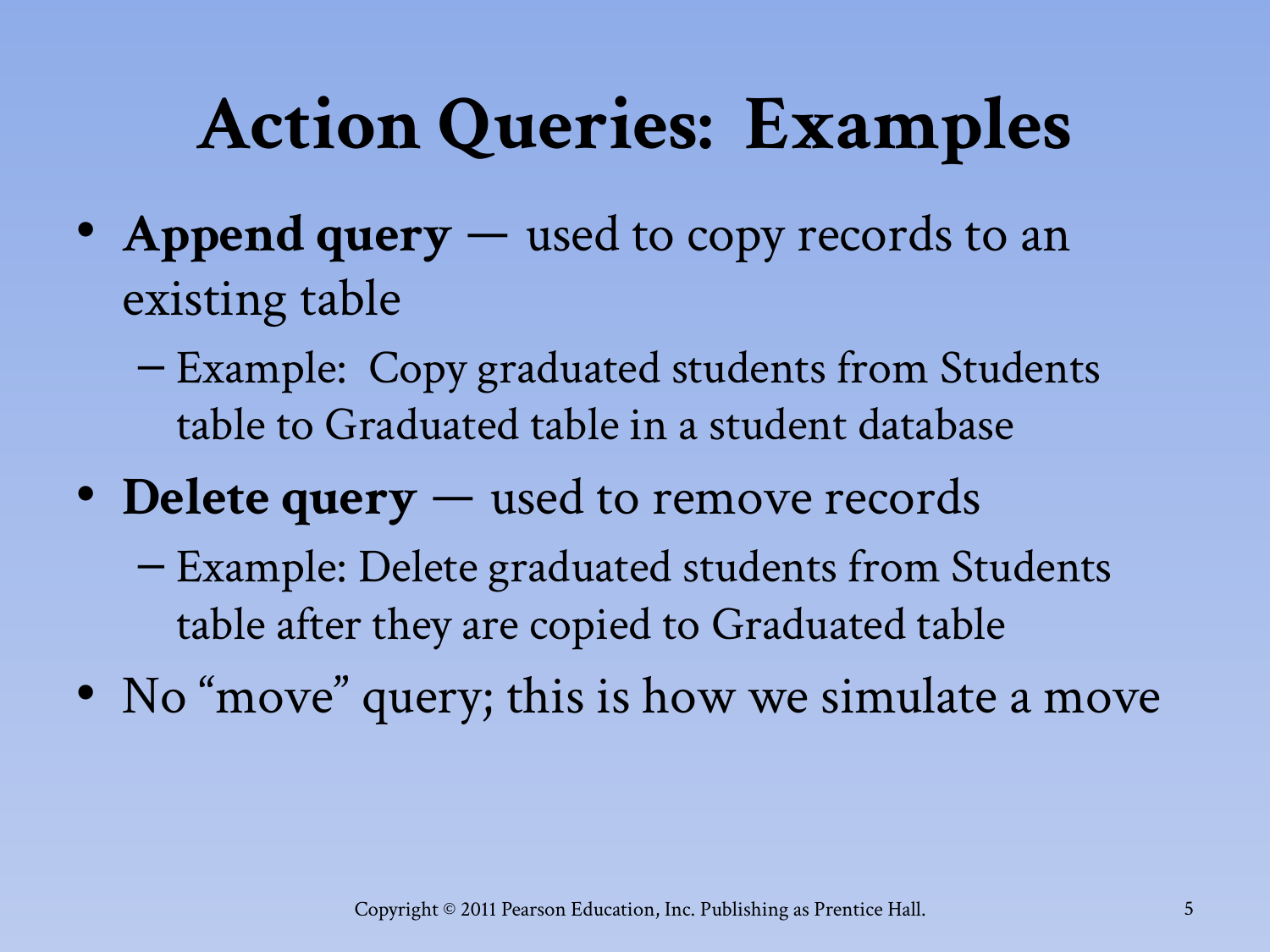

# Action Queries:  Examples
Append query — used to copy records to an existing table
Example:  Copy graduated students from Students table to Graduated table in a student database
Delete query — used to remove records
Example: Delete graduated students from Students table after they are copied to Graduated table
No “move” query; this is how we simulate a move

Copyright © 2011 Pearson Education, Inc. Publishing as Prentice Hall.

5